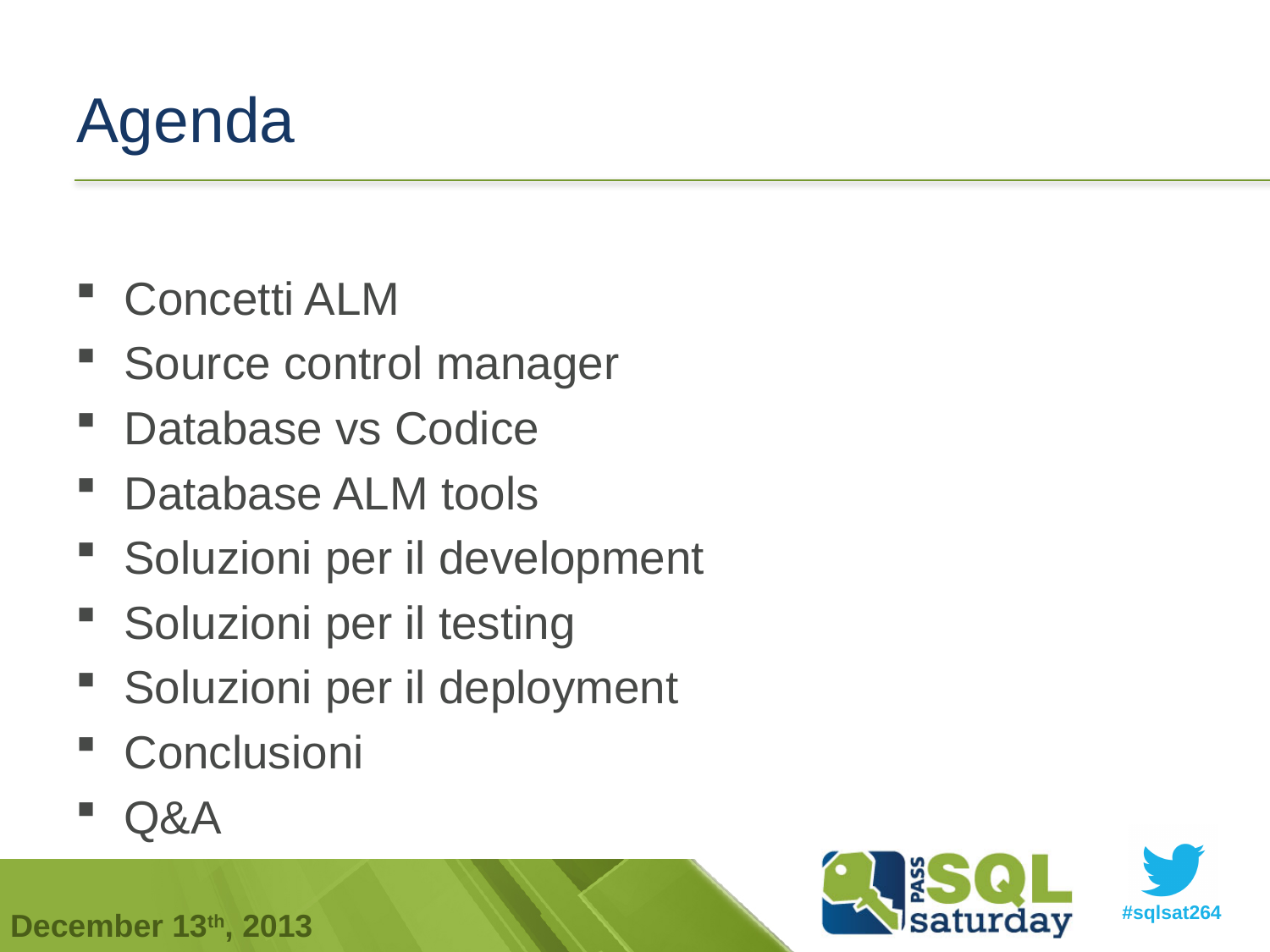

# Agenda

Concetti ALM
Source control manager
Database vs Codice
Database ALM tools
Soluzioni per il development
Soluzioni per il testing
Soluzioni per il deployment
Conclusioni
Q&A